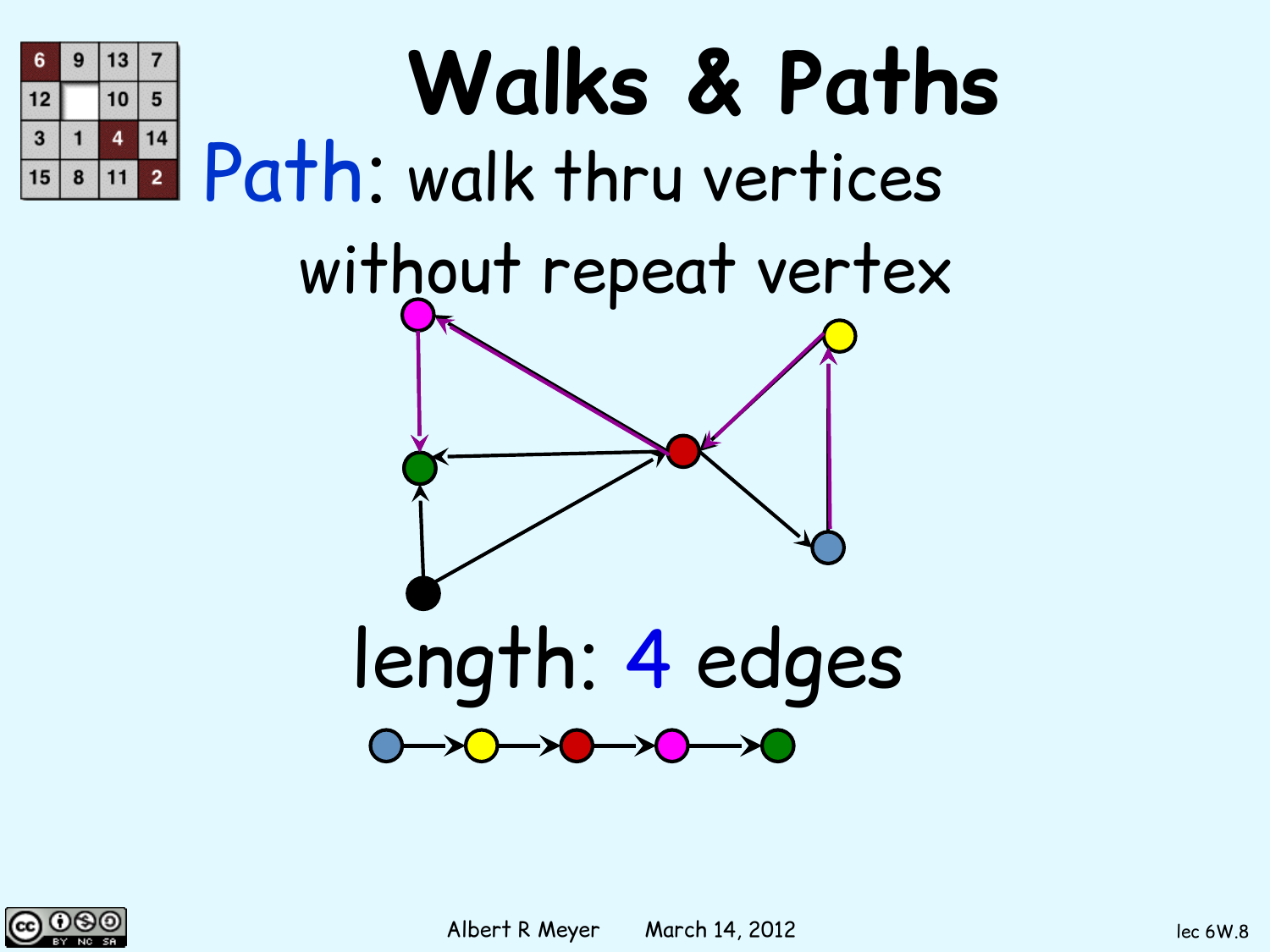

# Walks & Paths
Path: walk thru vertices
     without repeat vertex

length: 4 edges

lec 6W.8